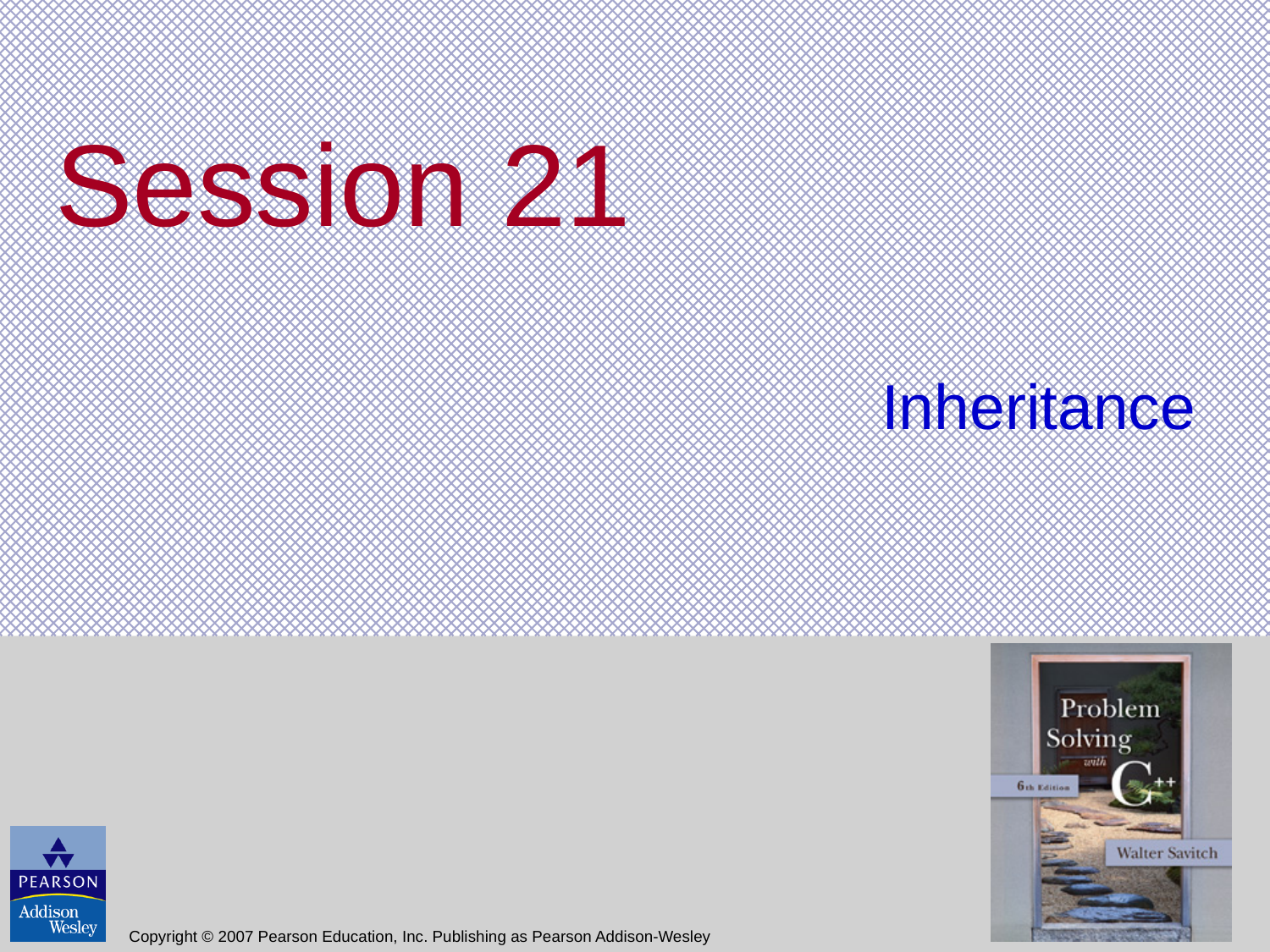

# Session 21
Inheritance

Copyright © 2007 Pearson Education, Inc. Publishing as Pearson Addison-Wesley